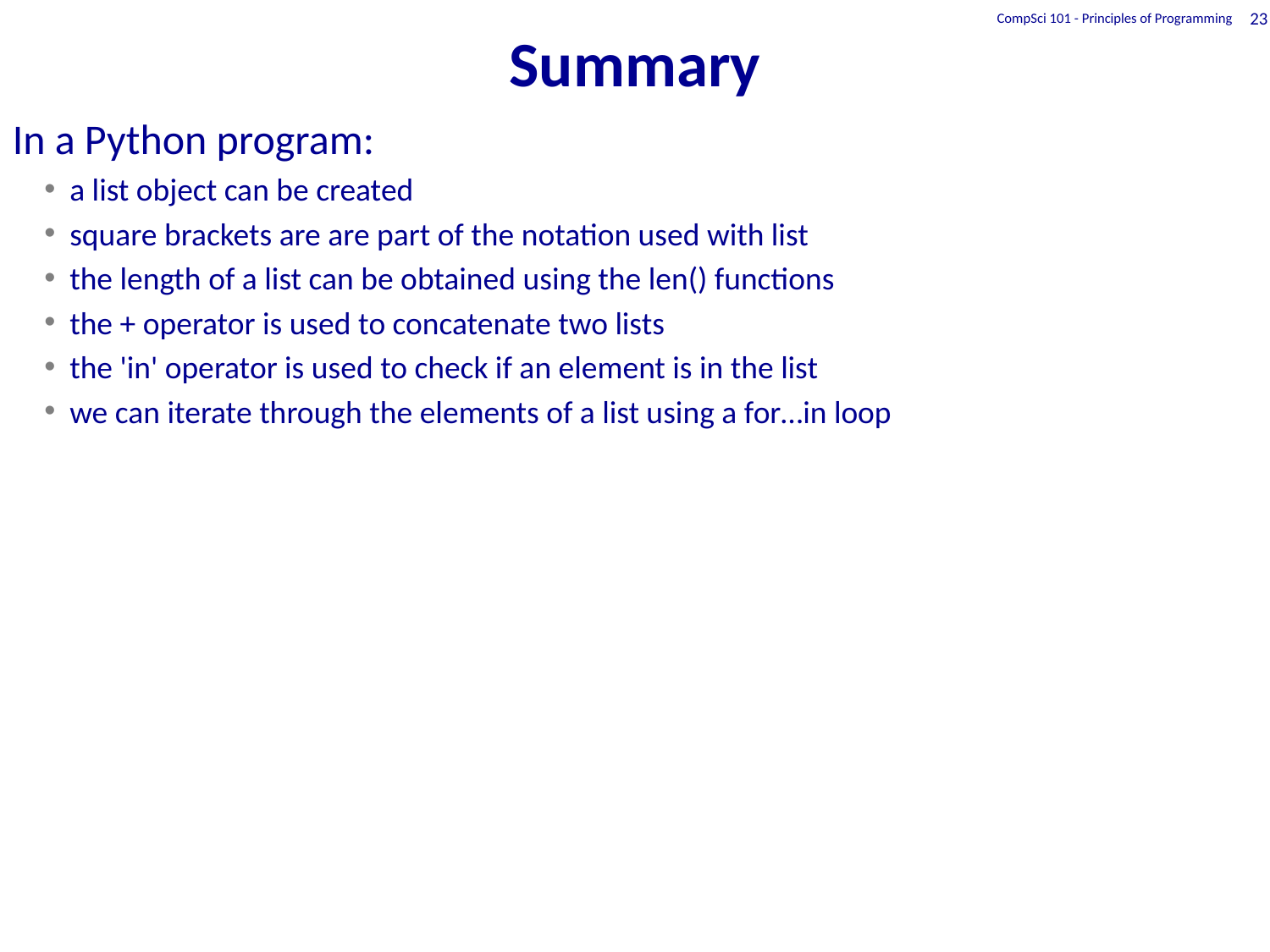

# Summary
CompSci 101 - Principles of Programming
23
In a Python program:
a list object can be created
square brackets are are part of the notation used with list
the length of a list can be obtained using the len() functions
the + operator is used to concatenate two lists
the 'in' operator is used to check if an element is in the list
we can iterate through the elements of a list using a for…in loop